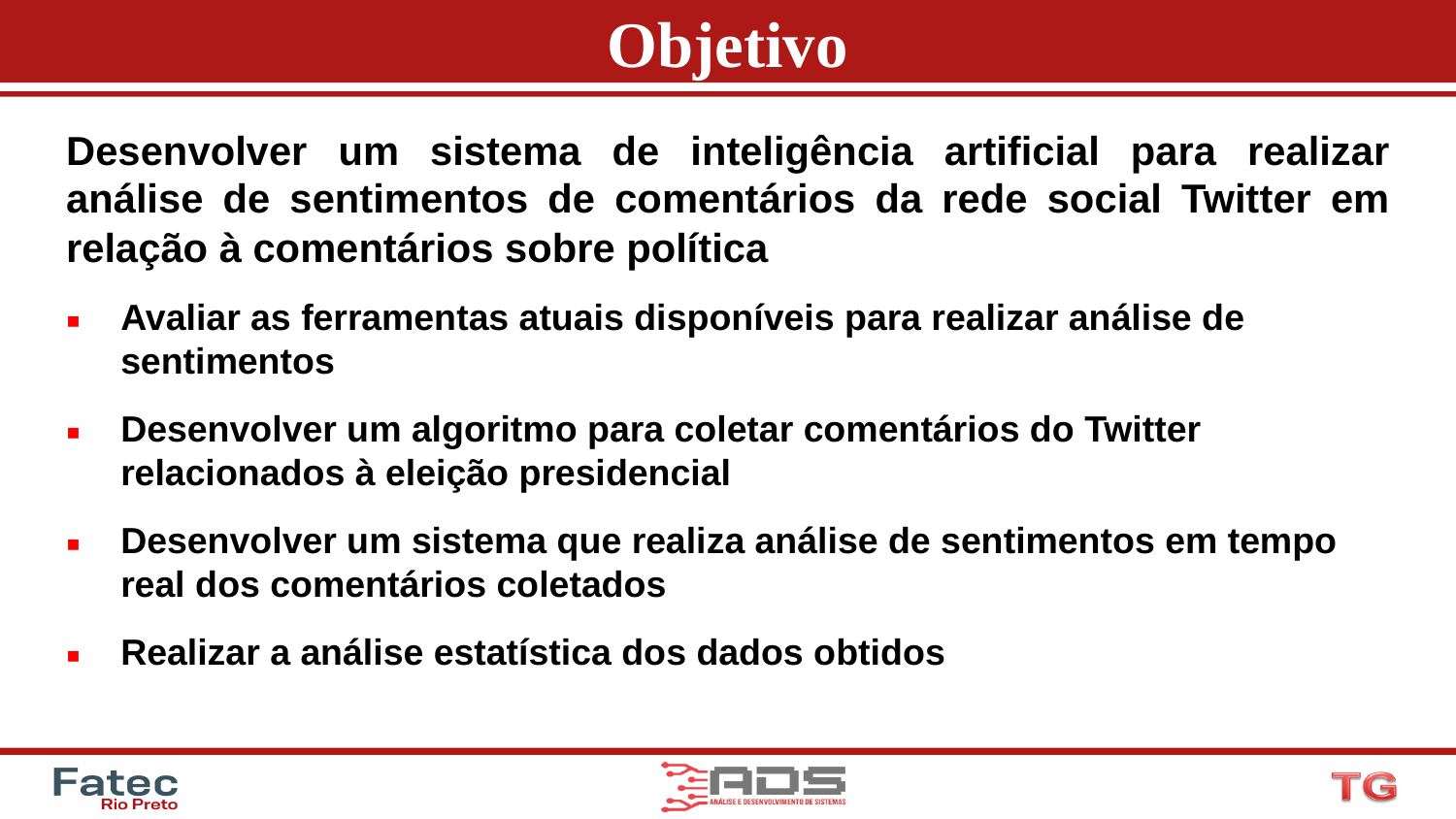

# Objetivo
Desenvolver um sistema de inteligência artificial para realizar análise de sentimentos de comentários da rede social Twitter em relação à comentários sobre política
Avaliar as ferramentas atuais disponíveis para realizar análise de sentimentos
Desenvolver um algoritmo para coletar comentários do Twitter relacionados à eleição presidencial
Desenvolver um sistema que realiza análise de sentimentos em tempo real dos comentários coletados
Realizar a análise estatística dos dados obtidos
5